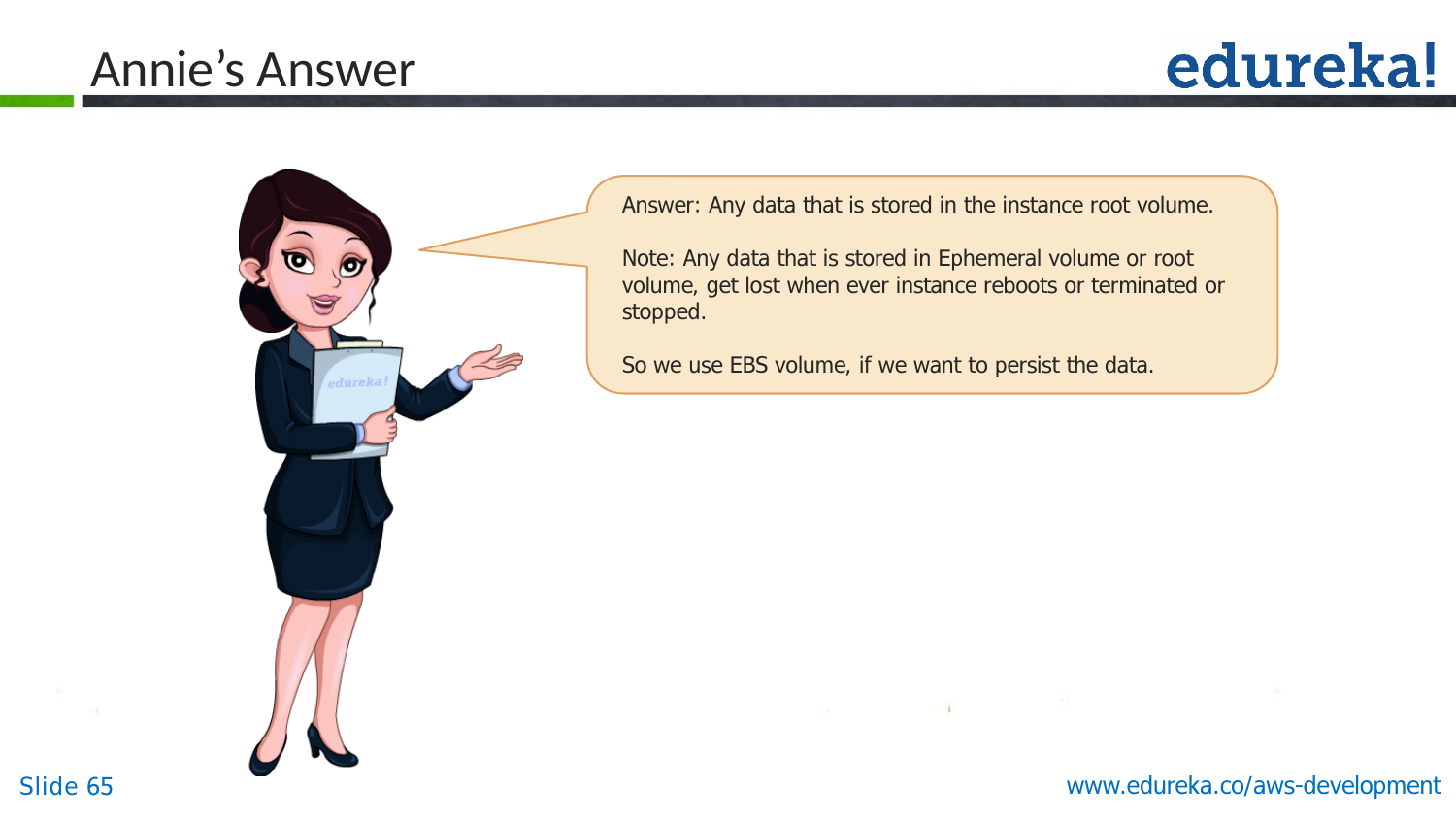

# Annie’s Answer

Answer: Any data that is stored in the instance root volume.

Note: Any data that is stored in Ephemeral volume or root volume, get lost when ever instance reboots or terminated or stopped.

So we use EBS volume, if we want to persist the data.